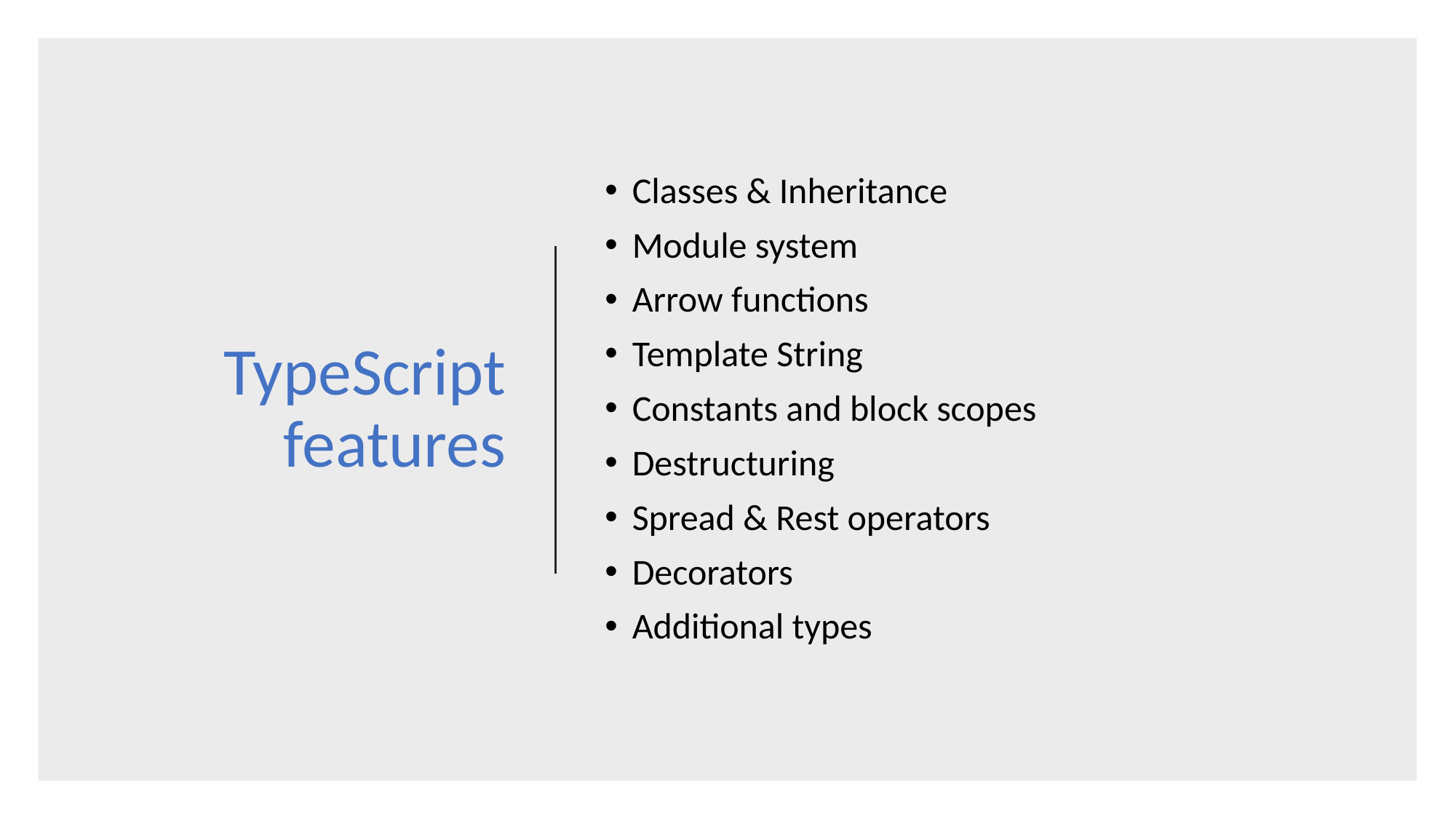

# TypeScript features
Classes & Inheritance
Module system
Arrow functions
Template String
Constants and block scopes
Destructuring
Spread & Rest operators
Decorators
Additional types